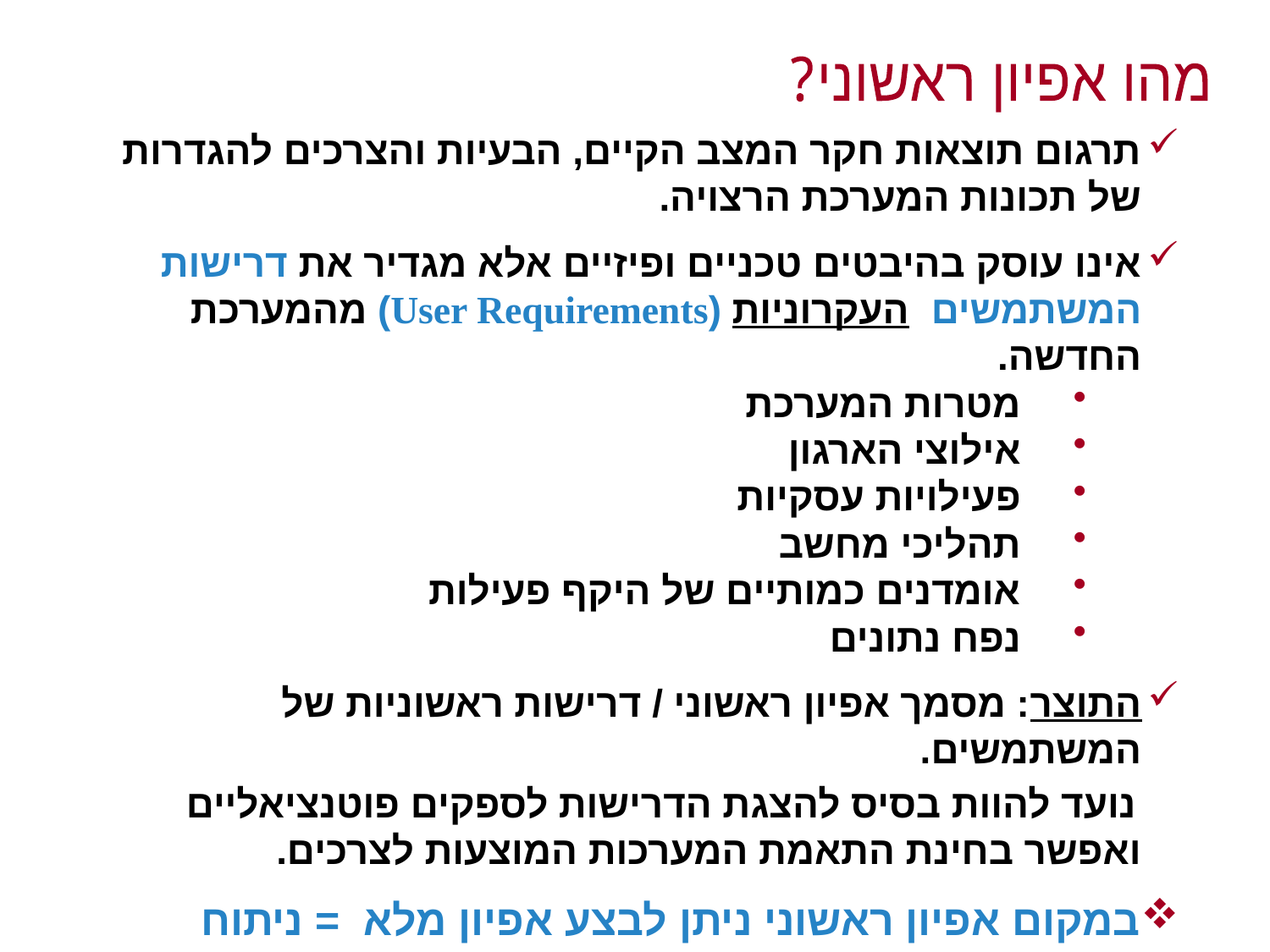

מהו אפיון ראשוני?
תרגום תוצאות חקר המצב הקיים, הבעיות והצרכים להגדרות של תכונות המערכת הרצויה.
אינו עוסק בהיבטים טכניים ופיזיים אלא מגדיר את דרישות המשתמשים  העקרוניות (User Requirements) מהמערכת החדשה.
מטרות המערכת
אילוצי הארגון
פעילויות עסקיות
תהליכי מחשב
אומדנים כמותיים של היקף פעילות
נפח נתונים
התוצר: מסמך אפיון ראשוני / דרישות ראשוניות של  המשתמשים.
    נועד להוות בסיס להצגת הדרישות לספקים פוטנציאליים ואפשר בחינת התאמת המערכות המוצעות לצרכים.
במקום אפיון ראשוני ניתן לבצע אפיון מלא  = ניתוח מערכת מפורט